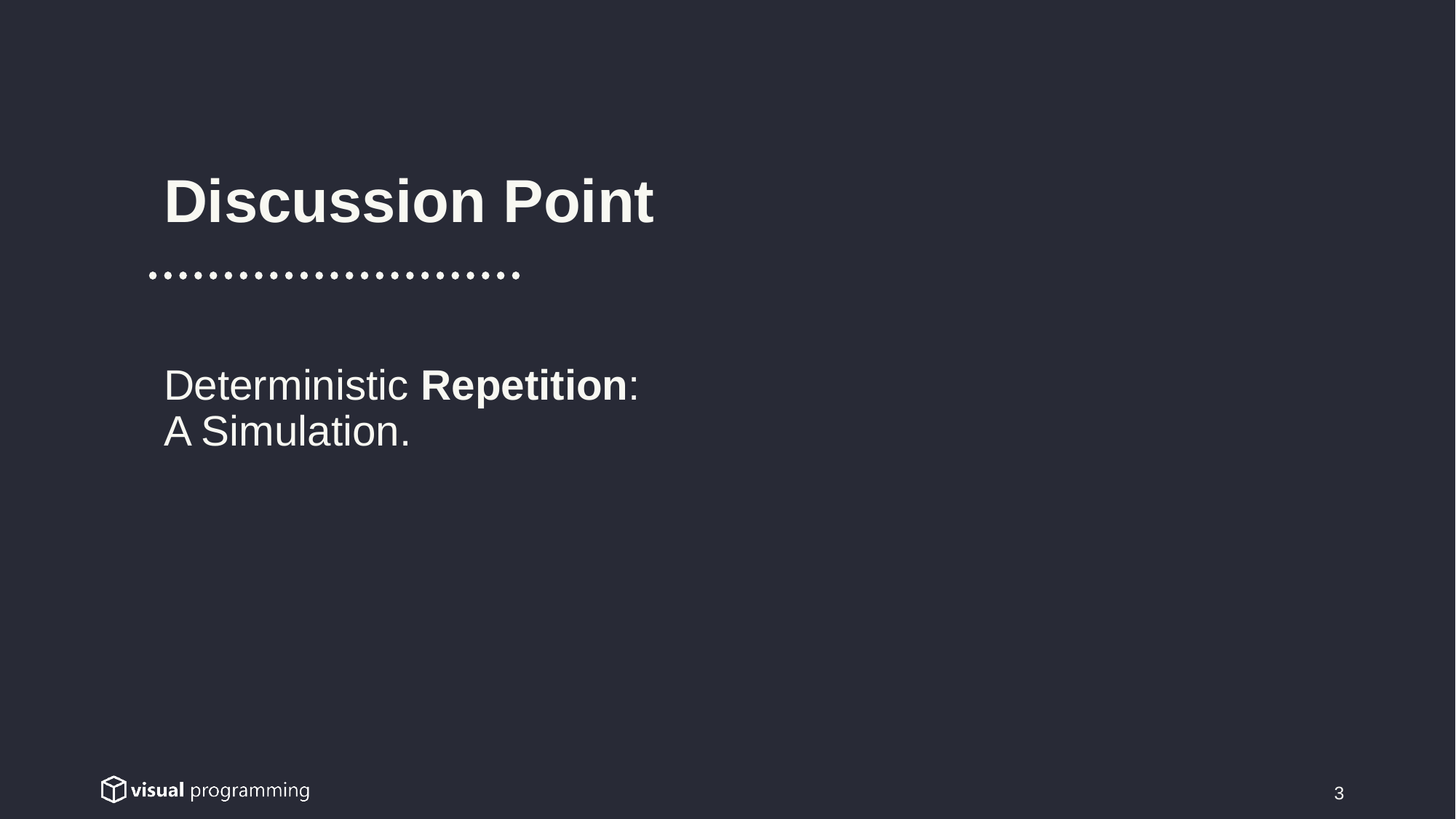

Discussion Point
Deterministic Repetition:
A Simulation.
3